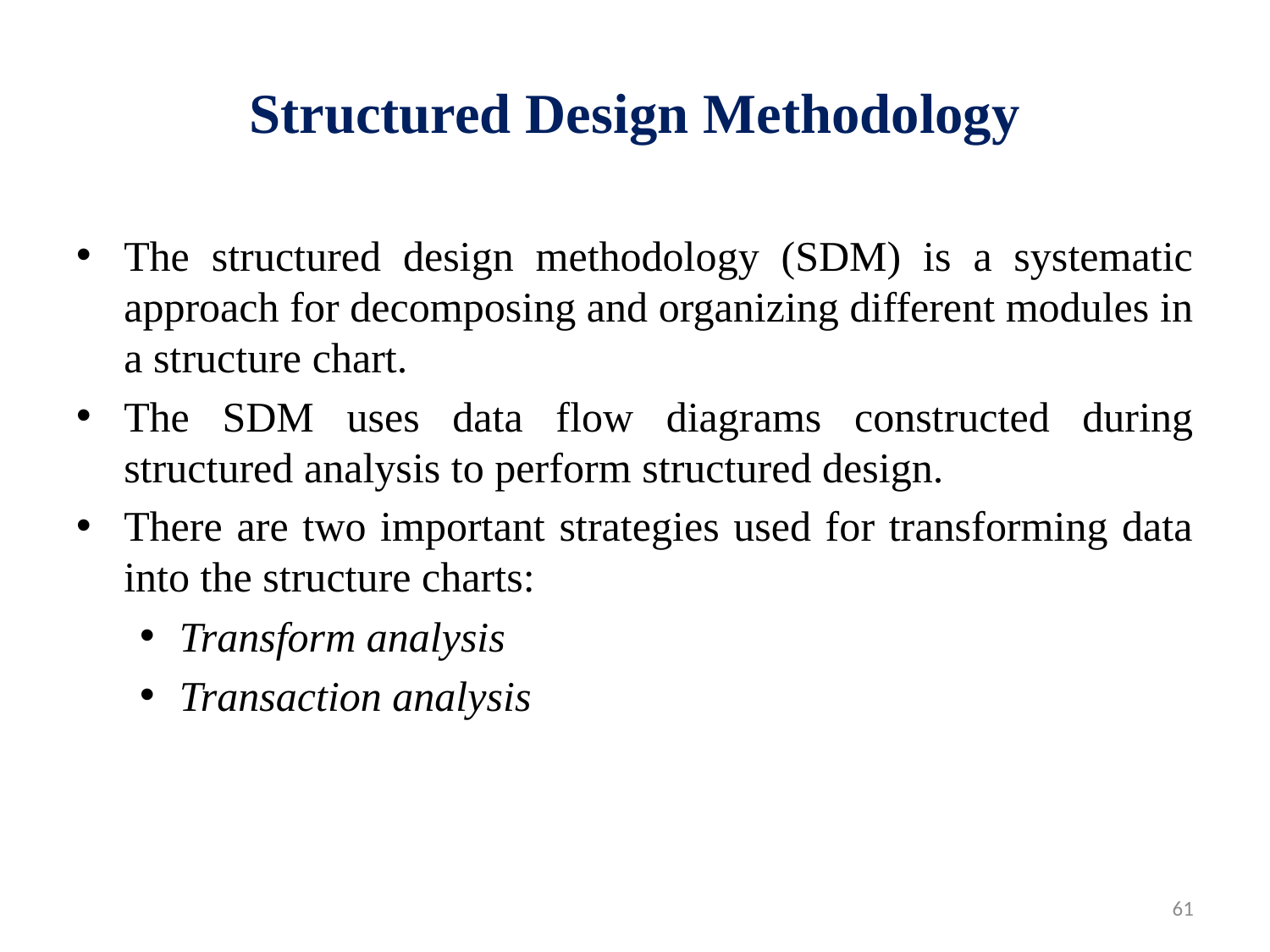

# Structured Design Methodology
The structured design methodology (SDM) is a systematic approach for decomposing and organizing different modules in a structure chart.
The SDM uses data flow diagrams constructed during structured analysis to perform structured design.
There are two important strategies used for transforming data into the structure charts:
Transform analysis
Transaction analysis
61